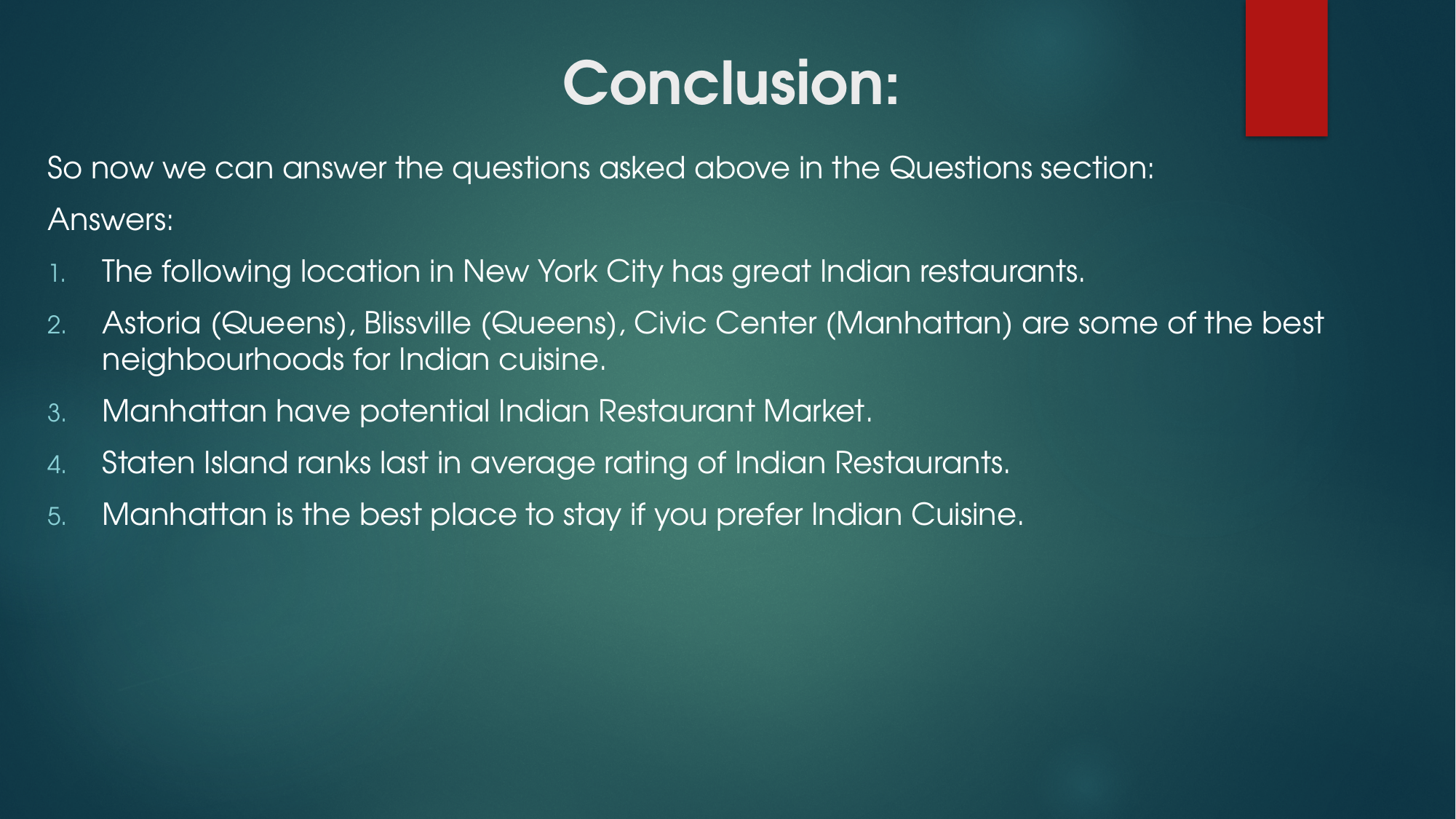

# Conclusion:
So now we can answer the questions asked above in the Questions section:
Answers:
The following location in New York City has great Indian restaurants.
Astoria (Queens), Blissville (Queens), Civic Center (Manhattan) are some of the best neighbourhoods for Indian cuisine.
Manhattan have potential Indian Restaurant Market.
Staten Island ranks last in average rating of Indian Restaurants.
Manhattan is the best place to stay if you prefer Indian Cuisine.